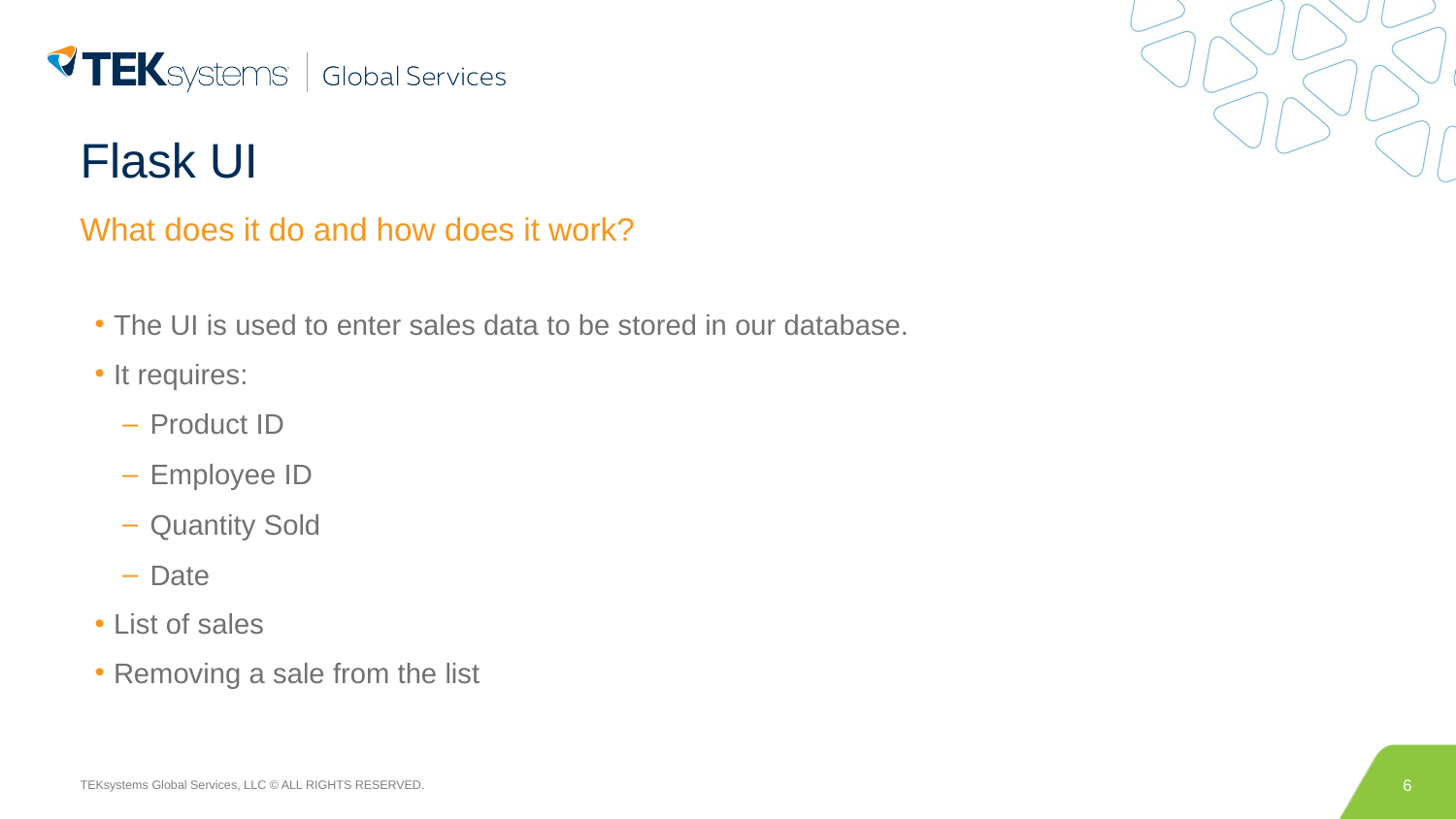

# Flask UI
What does it do and how does it work?
The UI is used to enter sales data to be stored in our database.
It requires:
Product ID
Employee ID
Quantity Sold
Date
List of sales
Removing a sale from the list

6